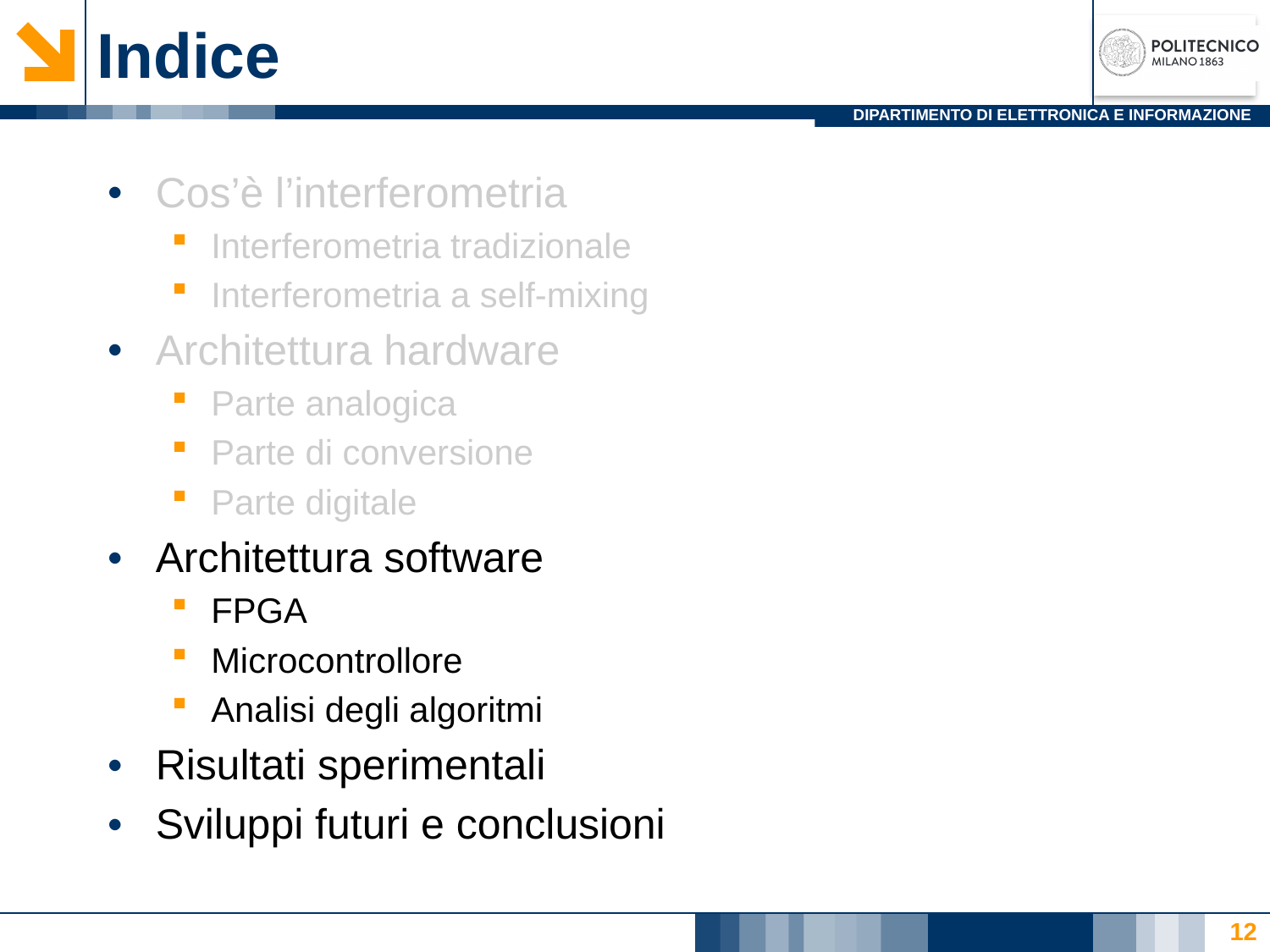

# Indice
Cos’è l’interferometria
Interferometria tradizionale
Interferometria a self-mixing
Architettura hardware
Parte analogica
Parte di conversione
Parte digitale
Architettura software
FPGA
Microcontrollore
Analisi degli algoritmi
Risultati sperimentali
Sviluppi futuri e conclusioni
12